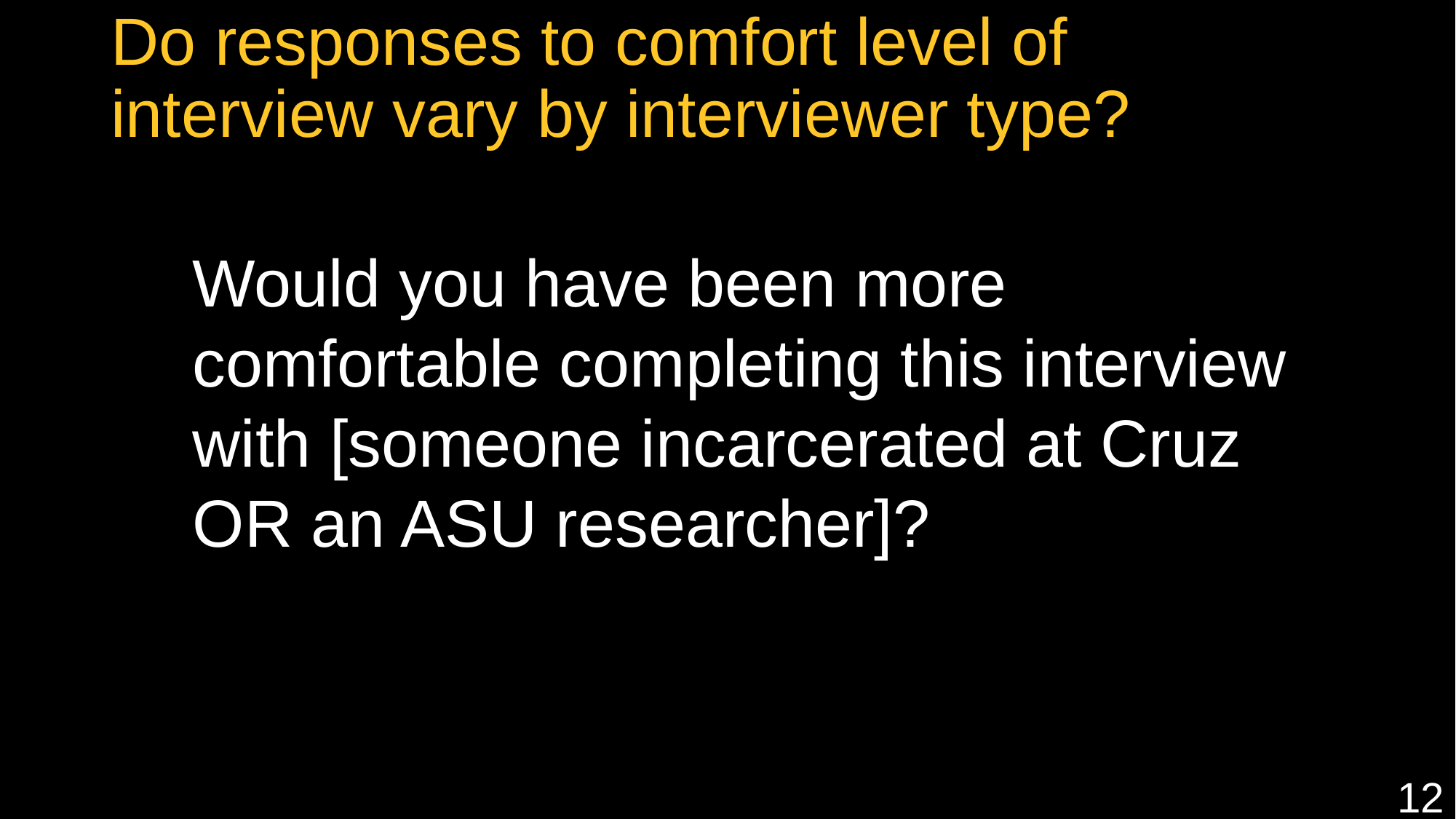

# Do responses to comfort level of interview vary by interviewer type?
Would you have been more comfortable completing this interview with [someone incarcerated at Cruz OR an ASU researcher]?
12